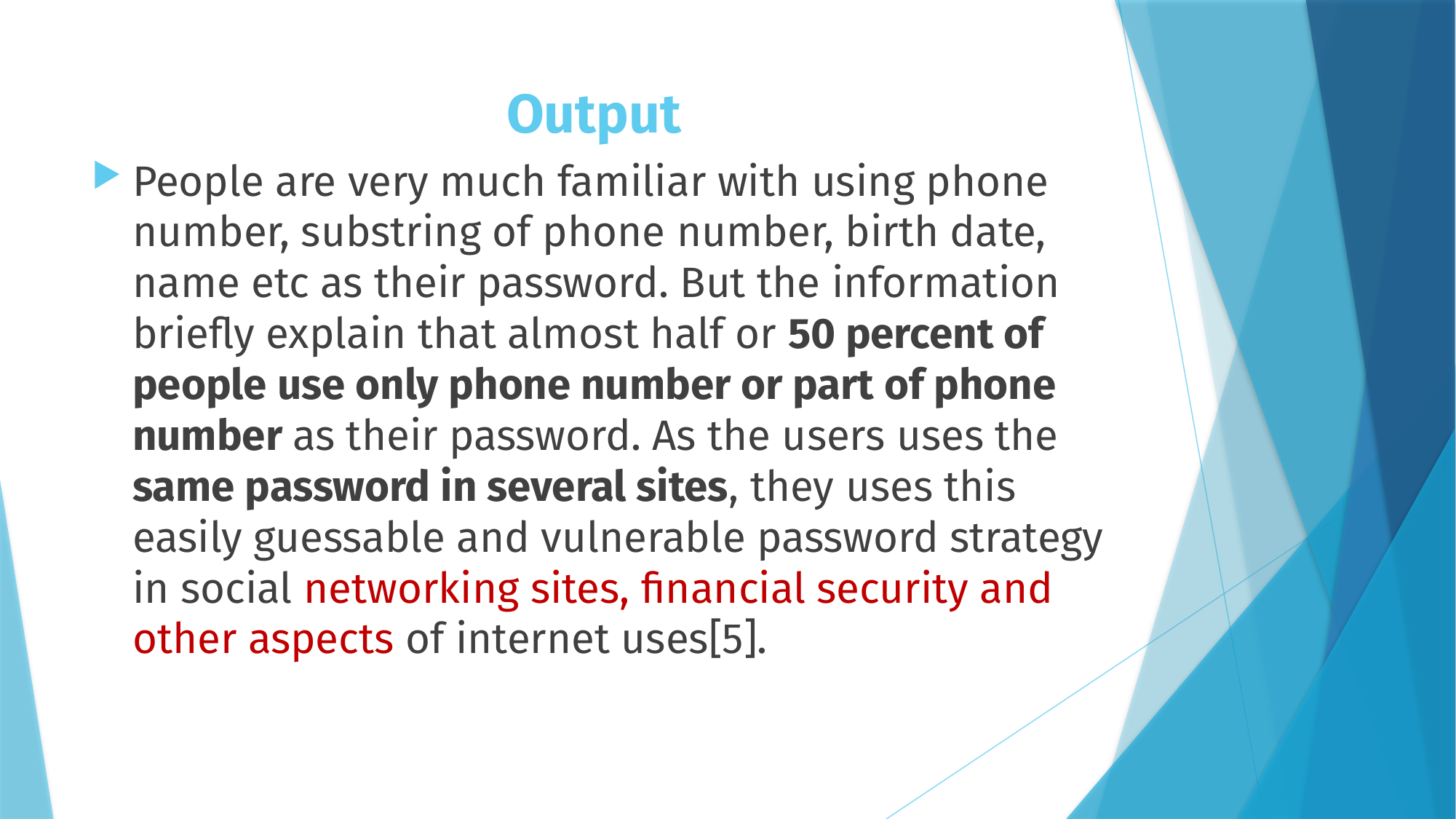

# Output
People are very much familiar with using phone number, substring of phone number, birth date, name etc as their password. But the information briefly explain that almost half or 50 percent of people use only phone number or part of phone number as their password. As the users uses the same password in several sites, they uses this easily guessable and vulnerable password strategy in social networking sites, financial security and other aspects of internet uses[5].